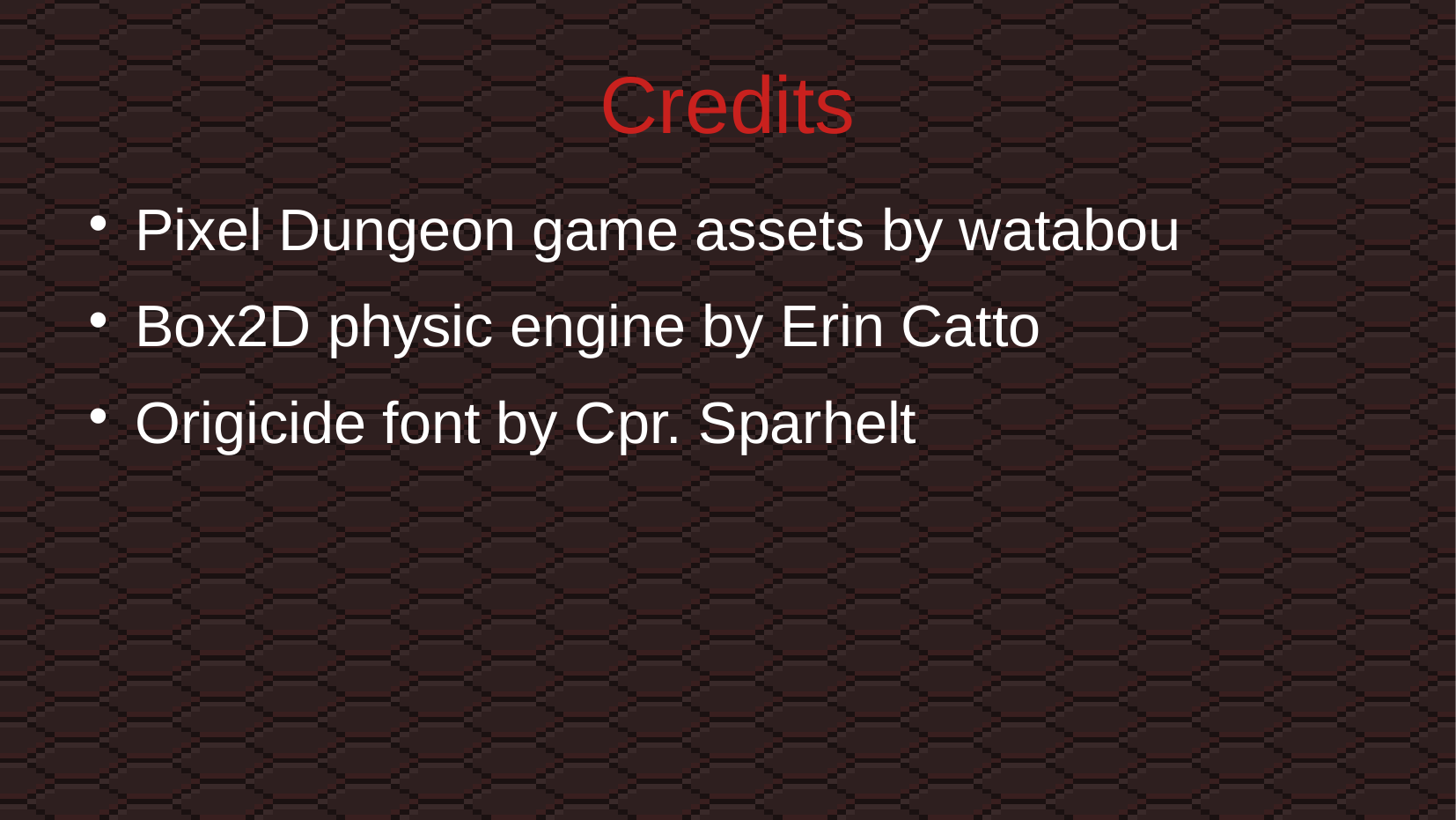

# Credits
Pixel Dungeon game assets by watabou
Box2D physic engine by Erin Catto
Origicide font by Cpr. Sparhelt